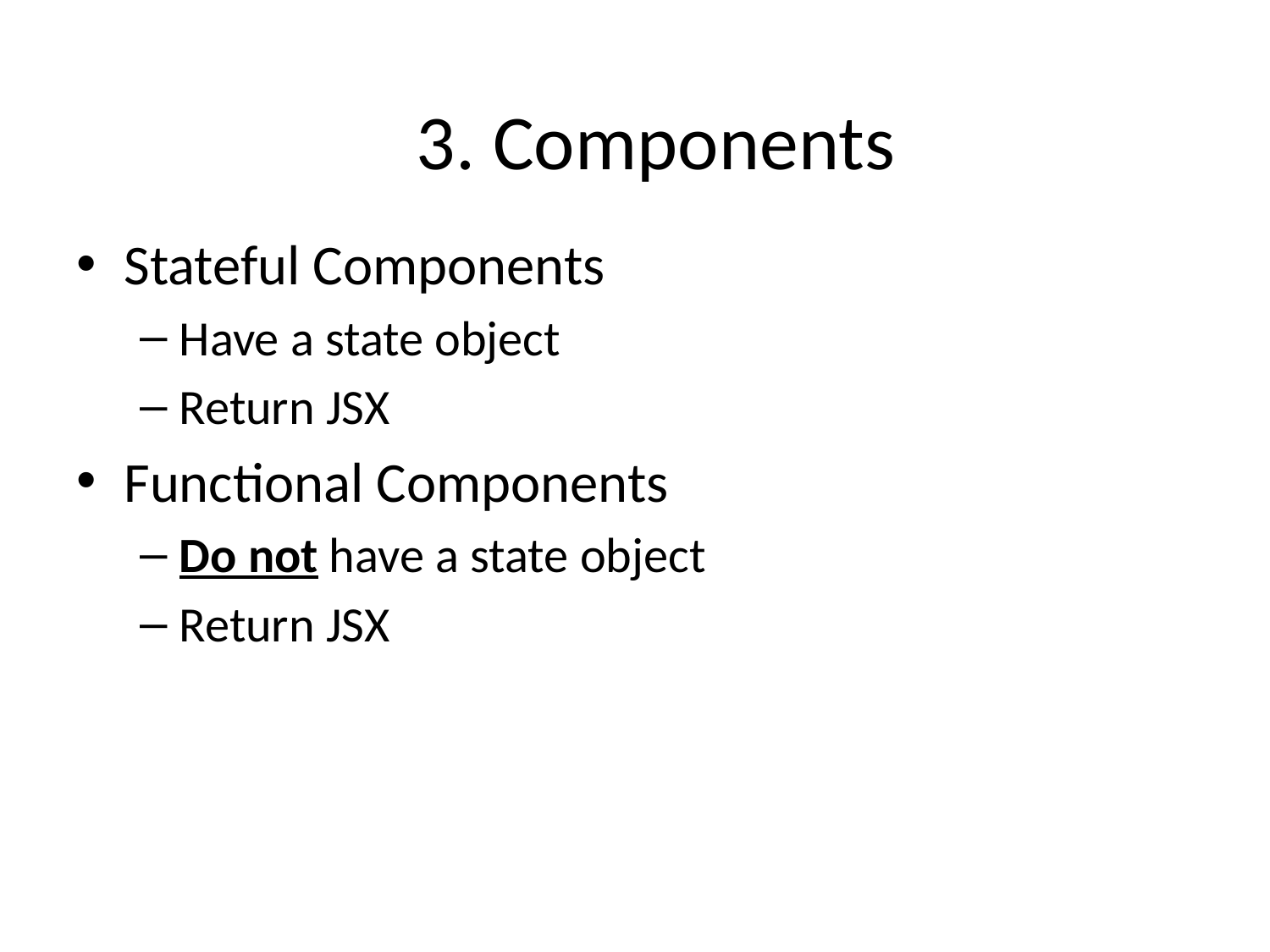

3. Components
Stateful Components
Have a state object
Return JSX
Functional Components
Do not have a state object
Return JSX